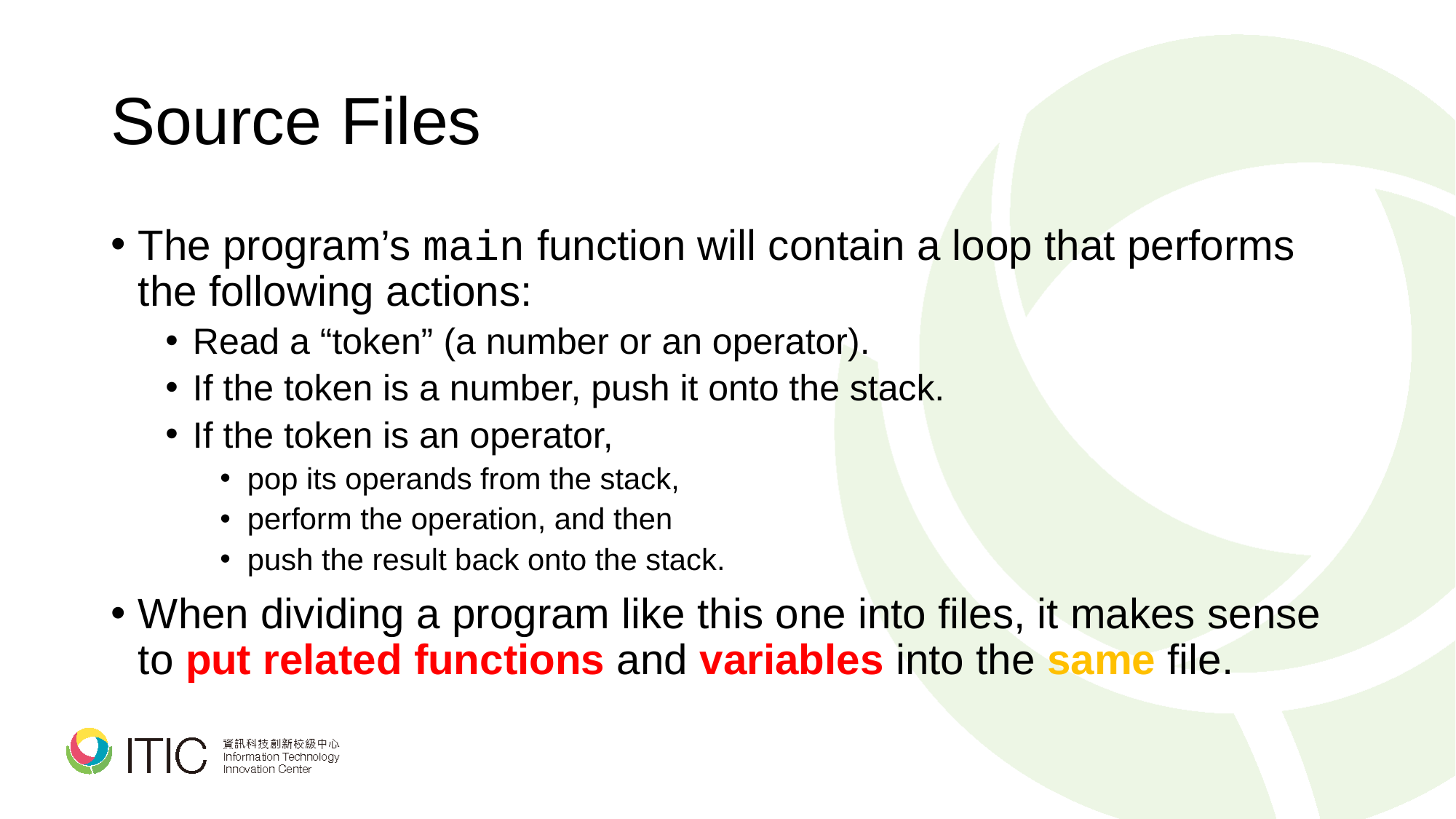

# Source Files
The program’s main function will contain a loop that performs the following actions:
Read a “token” (a number or an operator).
If the token is a number, push it onto the stack.
If the token is an operator,
pop its operands from the stack,
perform the operation, and then
push the result back onto the stack.
When dividing a program like this one into files, it makes sense to put related functions and variables into the same file.